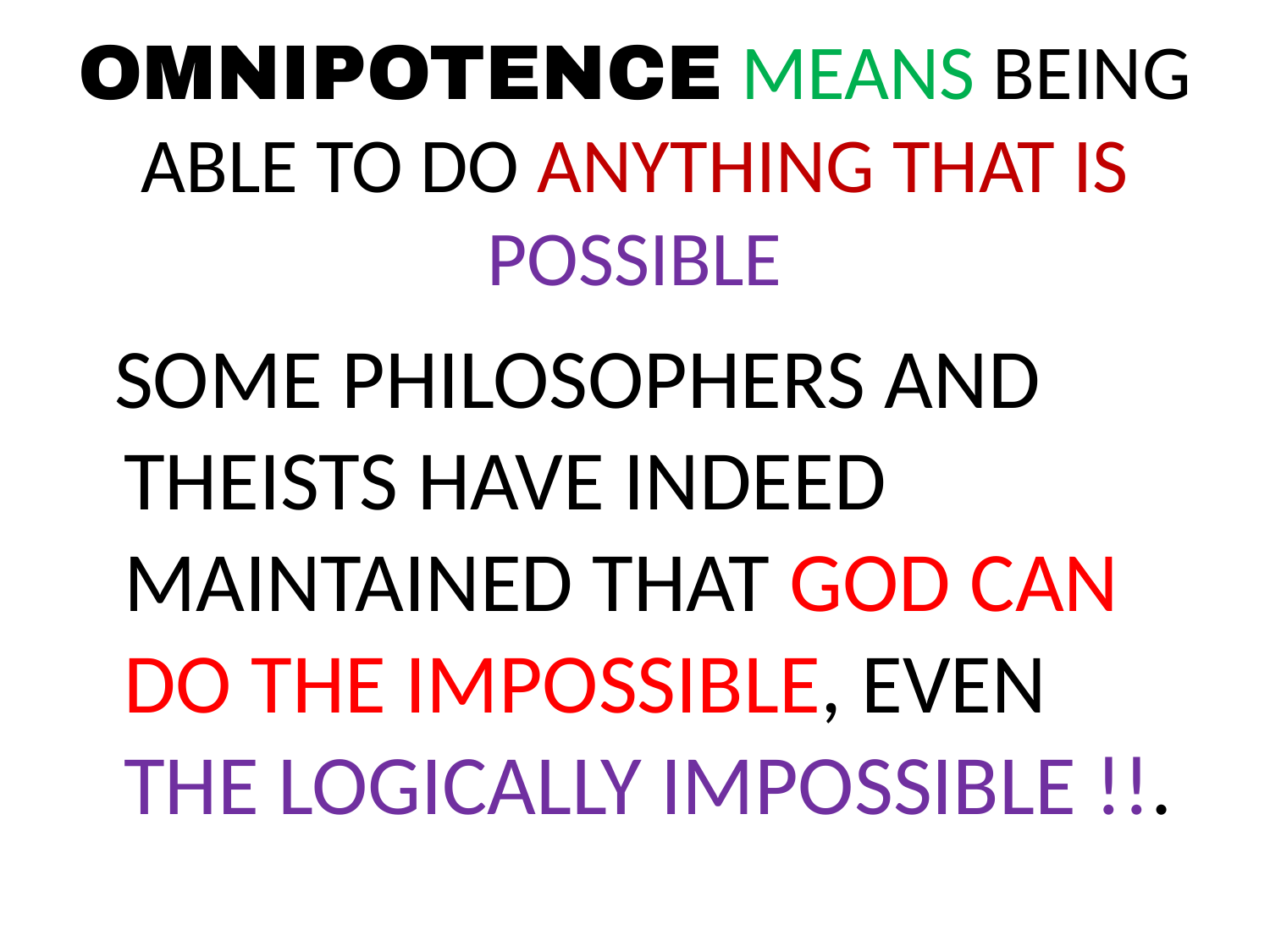

# OMNIPOTENCE MEANS BEING ABLE TO DO ANYTHING THAT IS POSSIBLE
   SOME PHILOSOPHERS AND THEISTS HAVE INDEED MAINTAINED THAT GOD CAN DO THE IMPOSSIBLE, EVEN THE LOGICALLY IMPOSSIBLE !!.